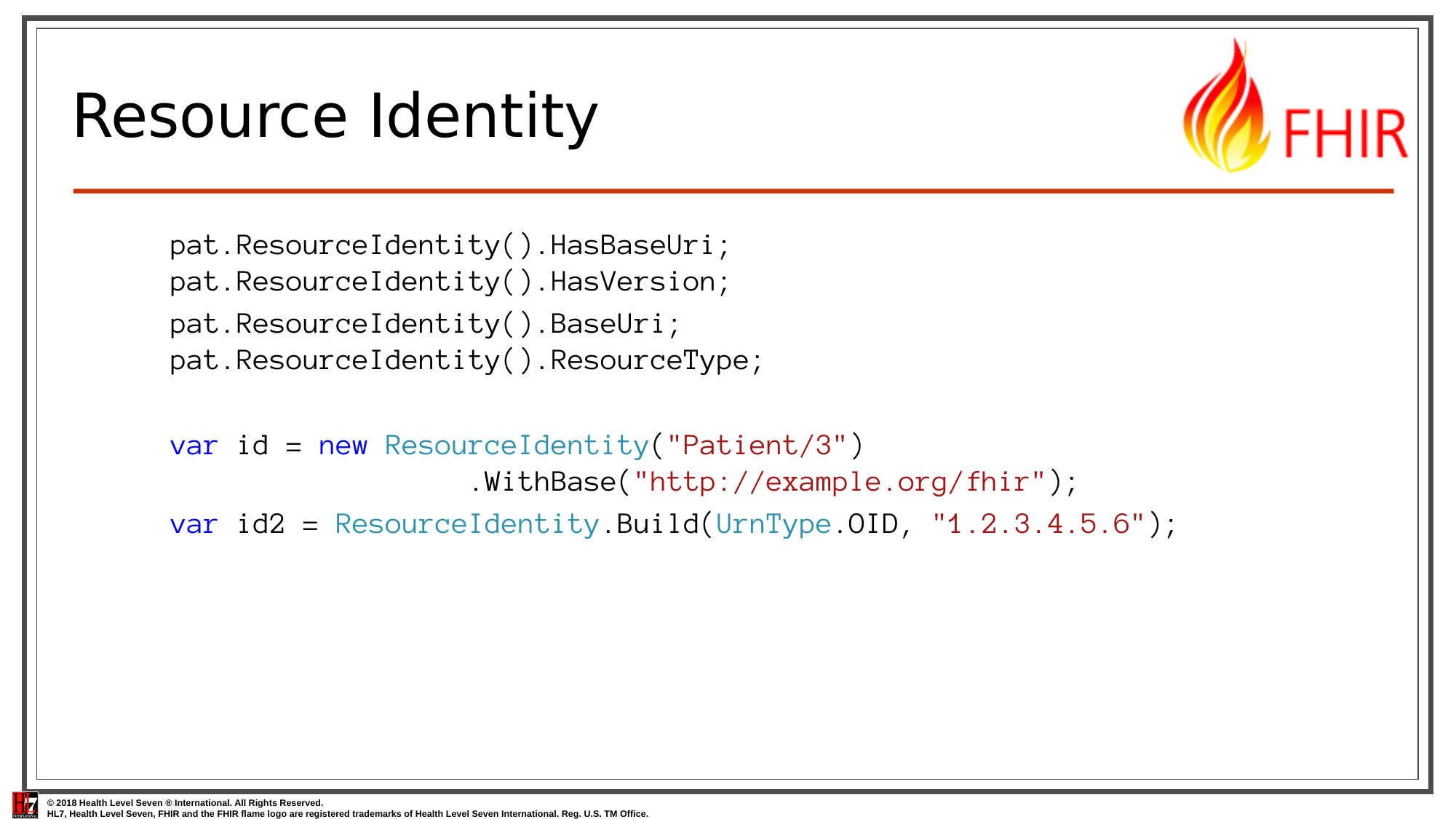

# Resource Identity
      pat.ResourceIdentity().HasBaseUri;
      pat.ResourceIdentity().HasVersion;
      pat.ResourceIdentity().BaseUri;
      pat.ResourceIdentity().ResourceType;

      var id = new ResourceIdentity("Patient/3")
                        .WithBase("http://example.org/fhir");
      var id2 = ResourceIdentity.Build(UrnType.OID, "1.2.3.4.5.6");